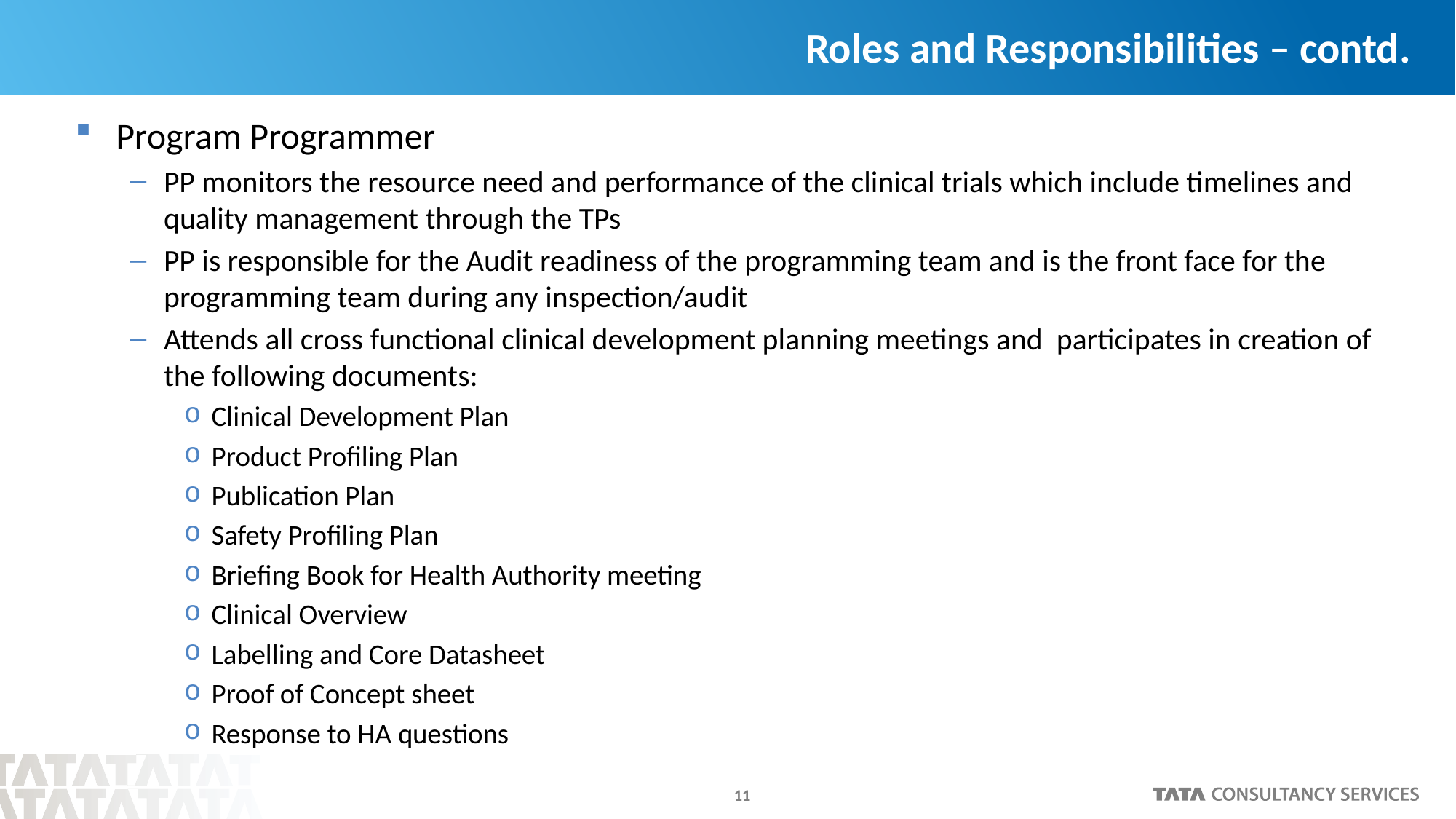

# Roles and Responsibilities – contd.
Program Programmer
PP monitors the resource need and performance of the clinical trials which include timelines and quality management through the TPs
PP is responsible for the Audit readiness of the programming team and is the front face for the programming team during any inspection/audit
Attends all cross functional clinical development planning meetings and  participates in creation of the following documents:
Clinical Development Plan
Product Profiling Plan
Publication Plan
Safety Profiling Plan
Briefing Book for Health Authority meeting
Clinical Overview
Labelling and Core Datasheet
Proof of Concept sheet
Response to HA questions